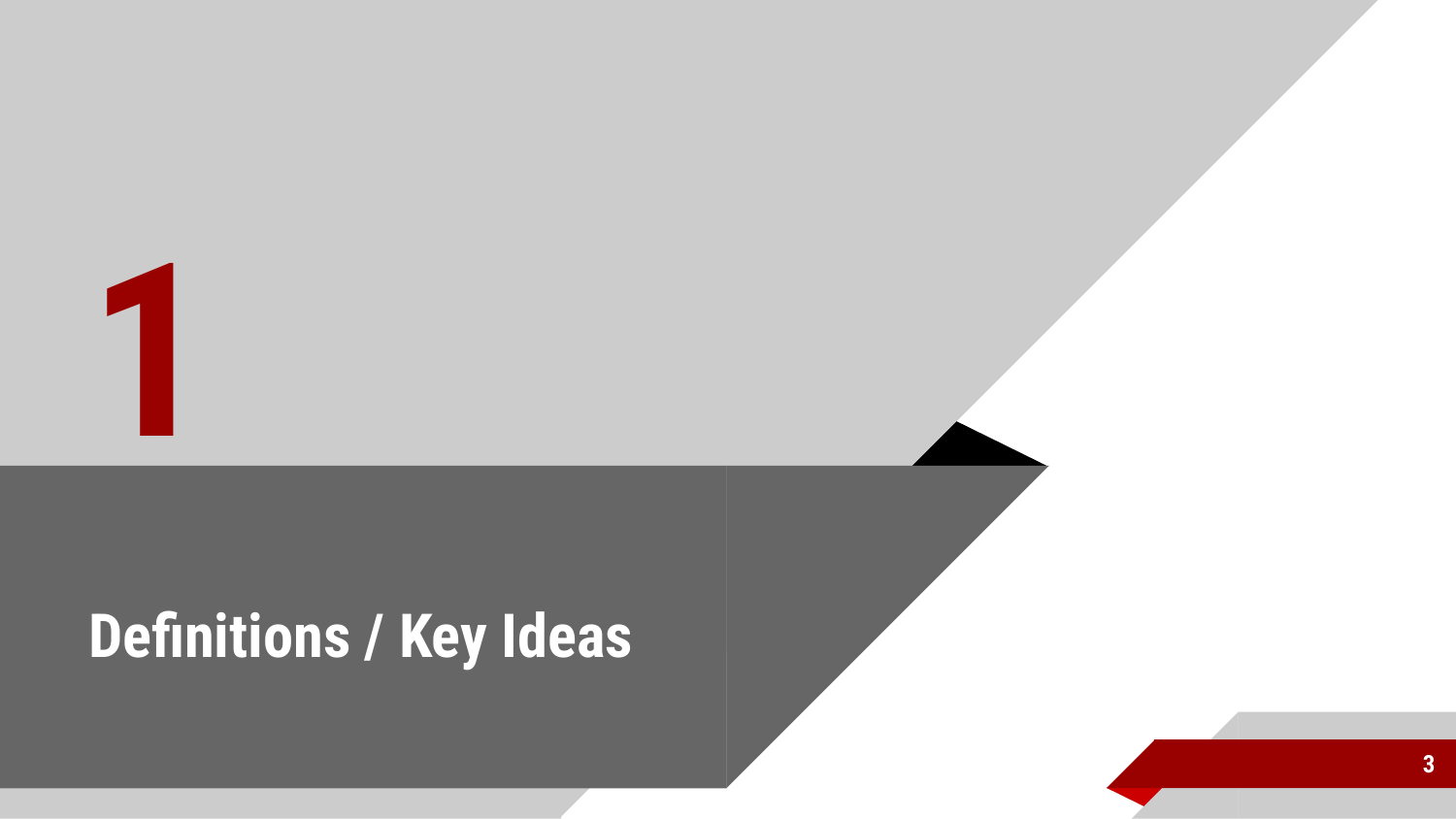

1
# Definitions / Key Ideas
3